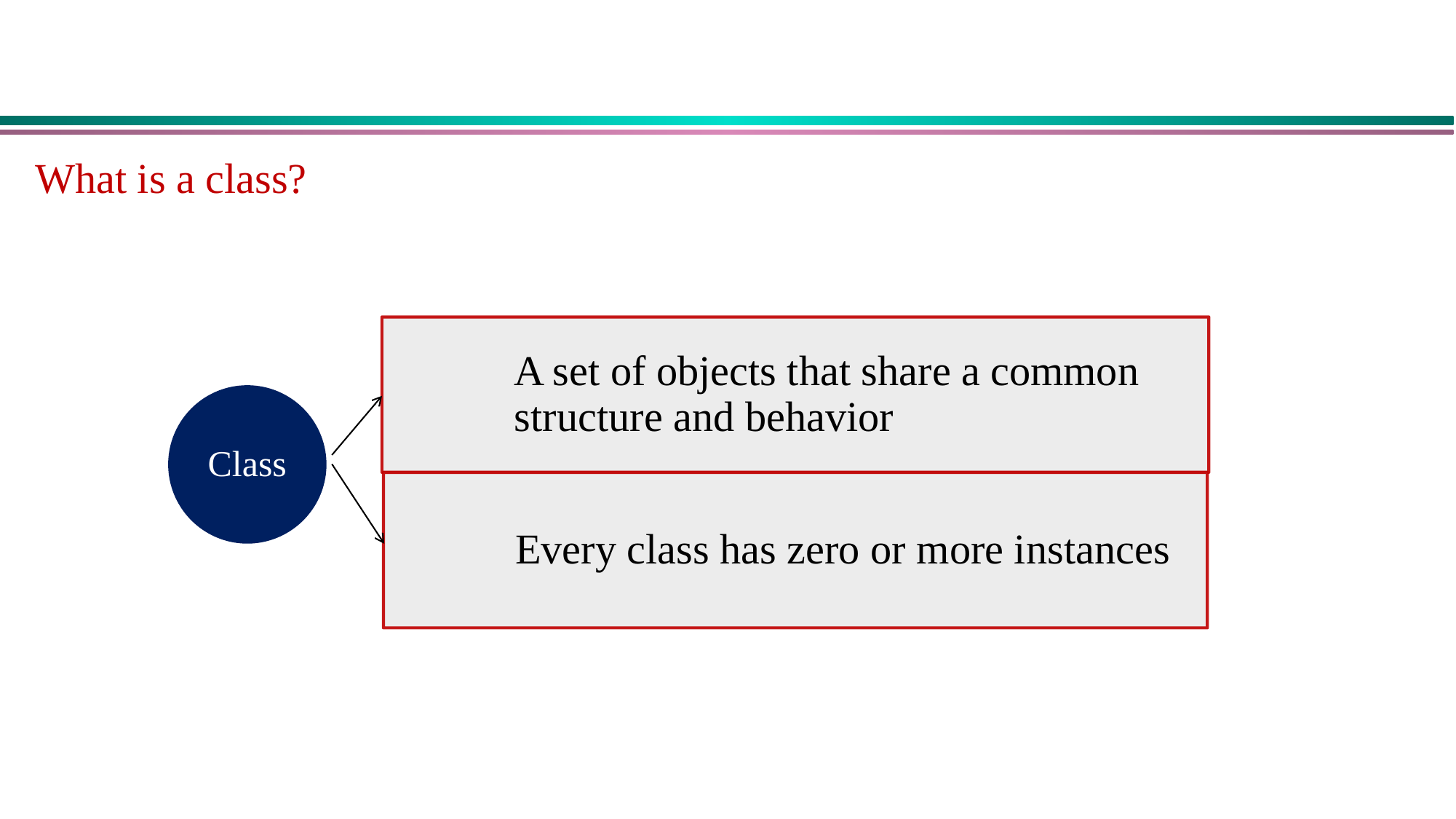

What is a class?
A set of objects that share a common structure and behavior
Every class has zero or more instances
Class